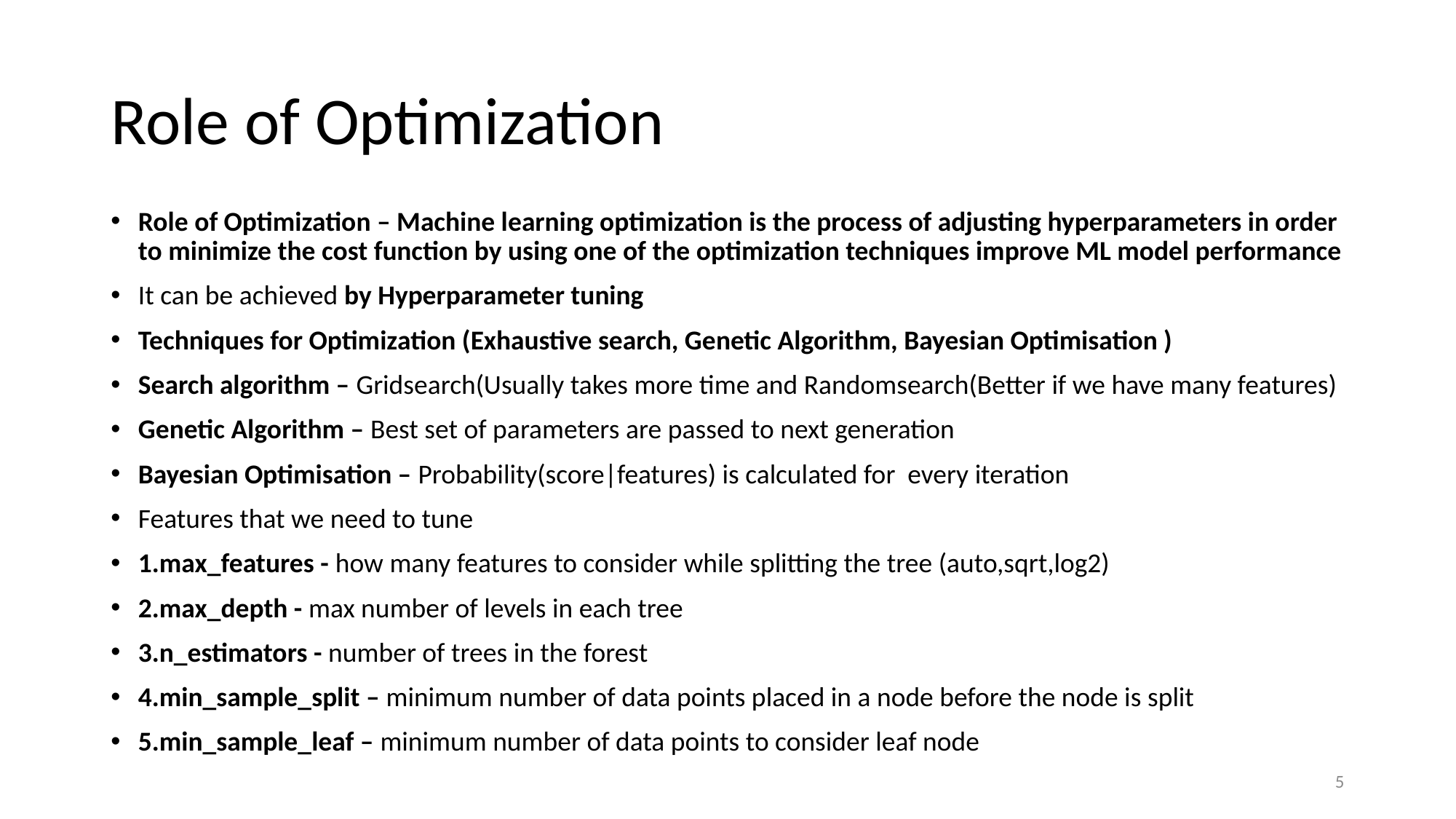

# Role of Optimization
Role of Optimization – Machine learning optimization is the process of adjusting hyperparameters in order to minimize the cost function by using one of the optimization techniques improve ML model performance
It can be achieved by Hyperparameter tuning
Techniques for Optimization (Exhaustive search, Genetic Algorithm, Bayesian Optimisation )
Search algorithm – Gridsearch(Usually takes more time and Randomsearch(Better if we have many features)
Genetic Algorithm – Best set of parameters are passed to next generation
Bayesian Optimisation – Probability(score|features) is calculated for  every iteration
Features that we need to tune
1.max_features - how many features to consider while splitting the tree (auto,sqrt,log2)
2.max_depth - max number of levels in each tree
3.n_estimators - number of trees in the forest
4.min_sample_split – minimum number of data points placed in a node before the node is split
5.min_sample_leaf – minimum number of data points to consider leaf node

5